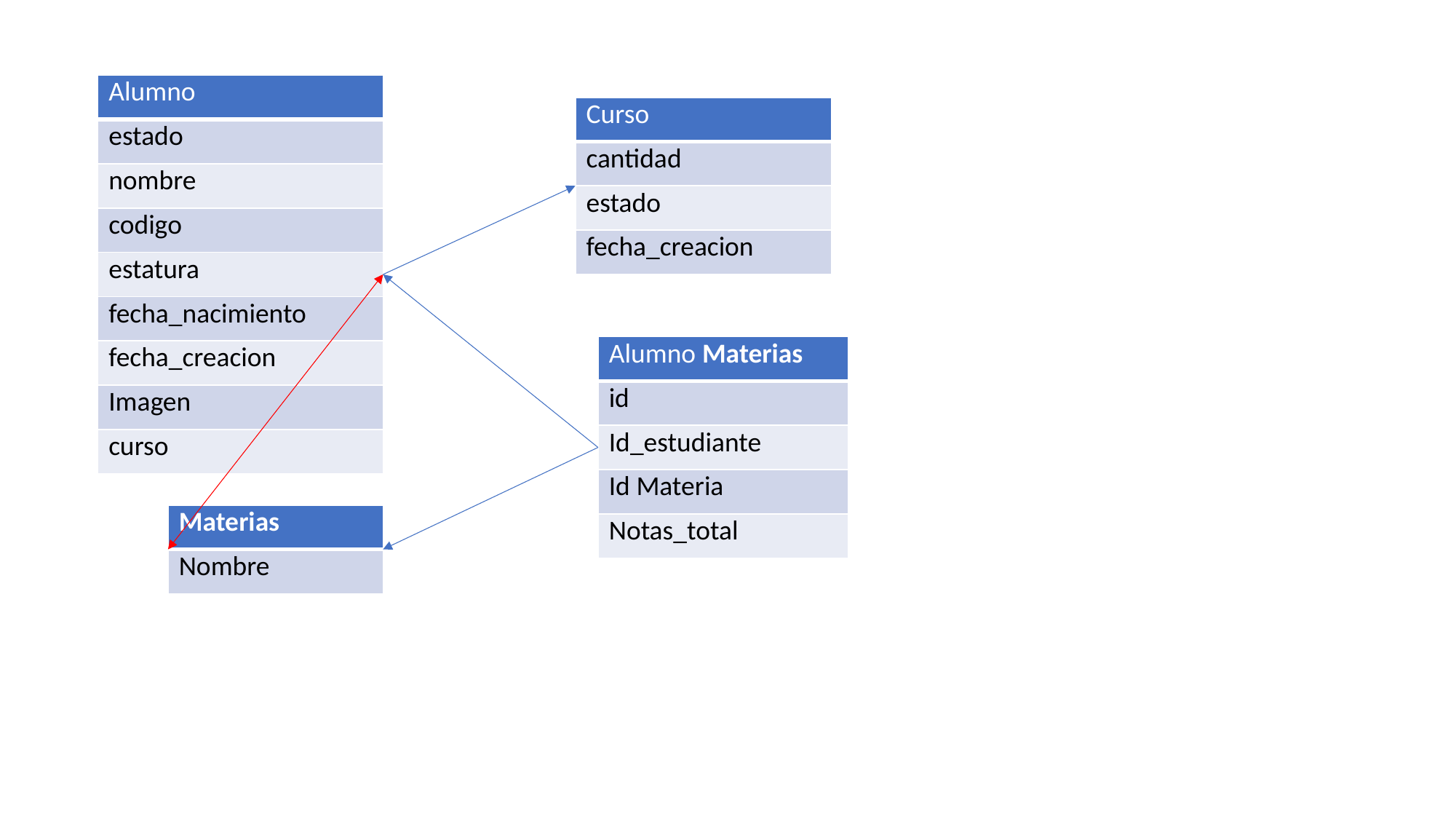

| Alumno |
| --- |
| estado |
| nombre |
| codigo |
| estatura |
| fecha\_nacimiento |
| fecha\_creacion |
| Imagen |
| curso |
| Curso |
| --- |
| cantidad |
| estado |
| fecha\_creacion |
| Alumno Materias |
| --- |
| id |
| Id\_estudiante |
| Id Materia |
| Notas\_total |
| Materias |
| --- |
| Nombre |